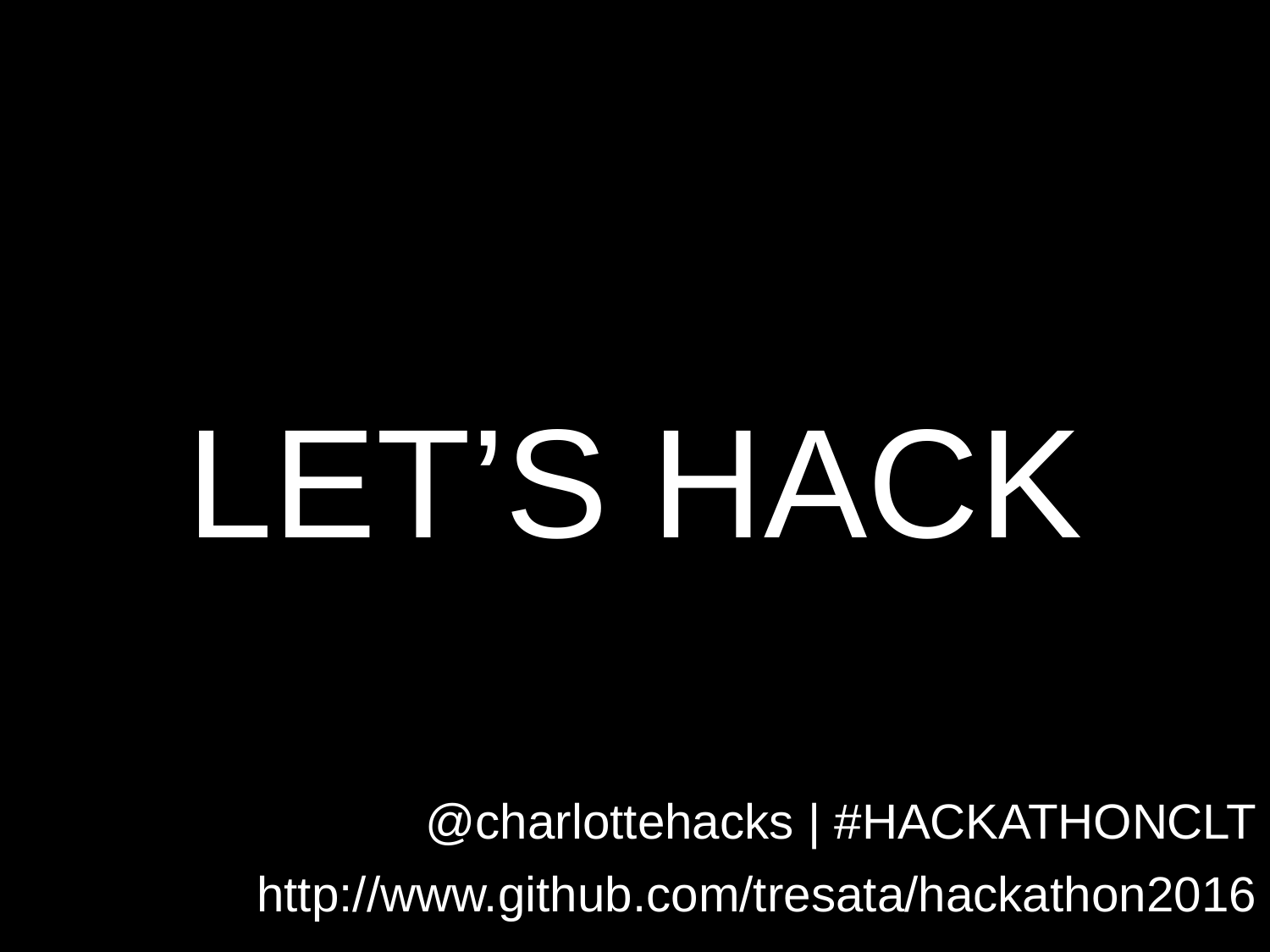

# LET’S HACK
@charlottehacks | #HACKATHONCLT
http://www.github.com/tresata/hackathon2016